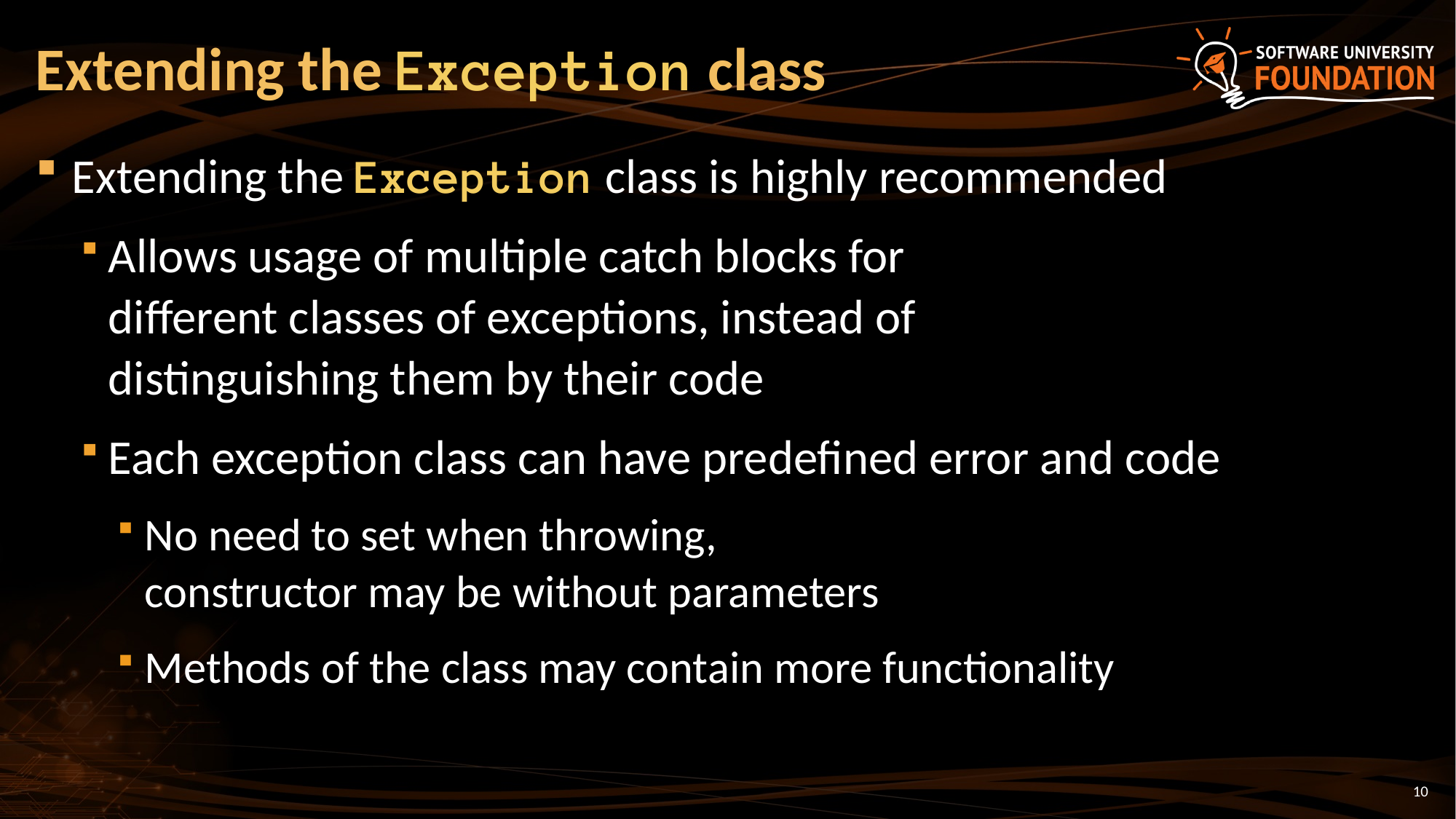

# Extending the Exception class
Extending the Exception class is highly recommended
Allows usage of multiple catch blocks for
different classes of exceptions, instead of
distinguishing them by their code
Each exception class can have predefined error and code
No need to set when throwing,
constructor may be without parameters
Methods of the class may contain more functionality

10